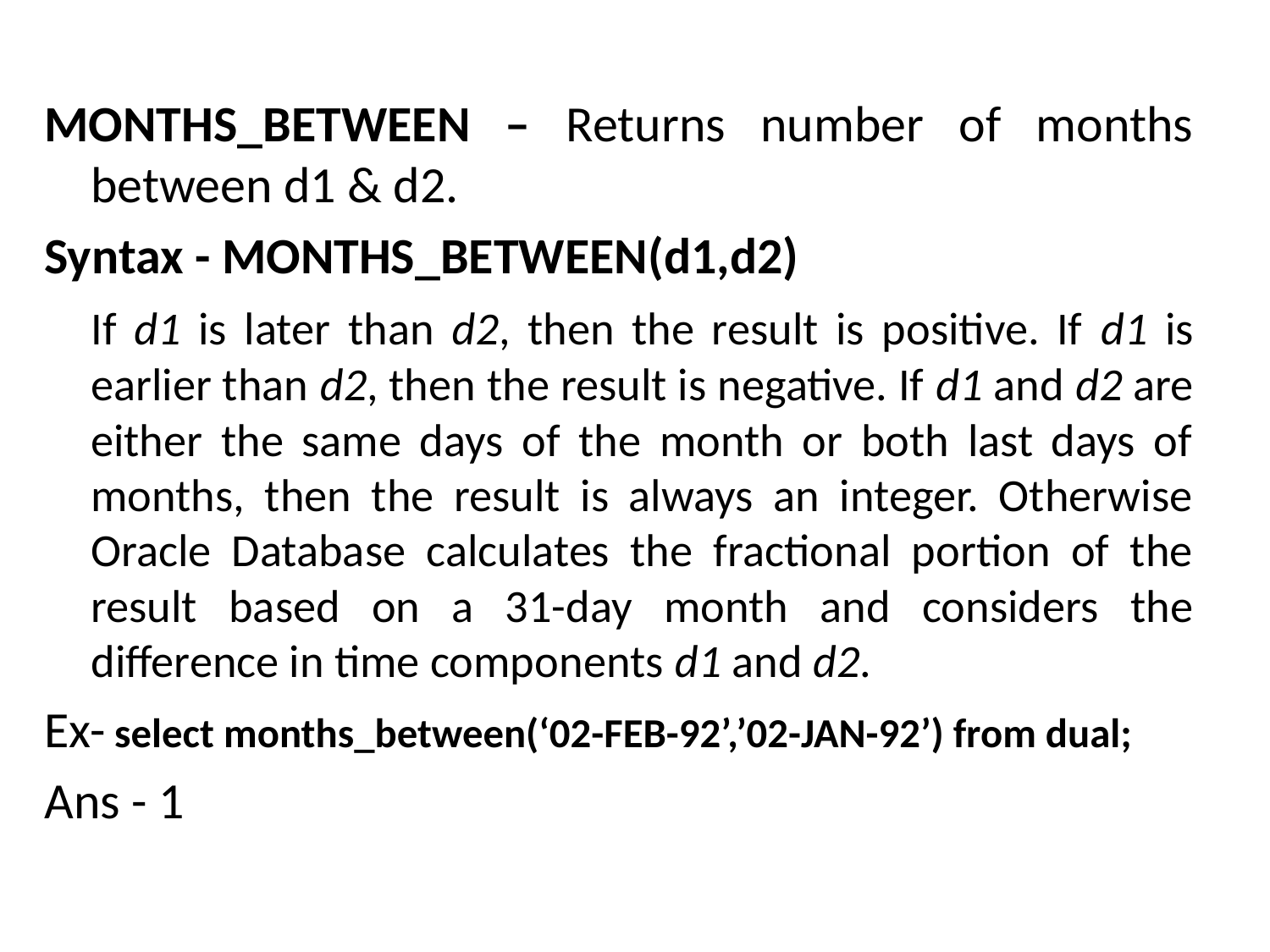

MONTHS_BETWEEN – Returns number of months between d1 & d2.
Syntax - MONTHS_BETWEEN(d1,d2)
	If d1 is later than d2, then the result is positive. If d1 is earlier than d2, then the result is negative. If d1 and d2 are either the same days of the month or both last days of months, then the result is always an integer. Otherwise Oracle Database calculates the fractional portion of the result based on a 31-day month and considers the difference in time components d1 and d2.
Ex- select months_between(‘02-FEB-92’,’02-JAN-92’) from dual;
Ans - 1